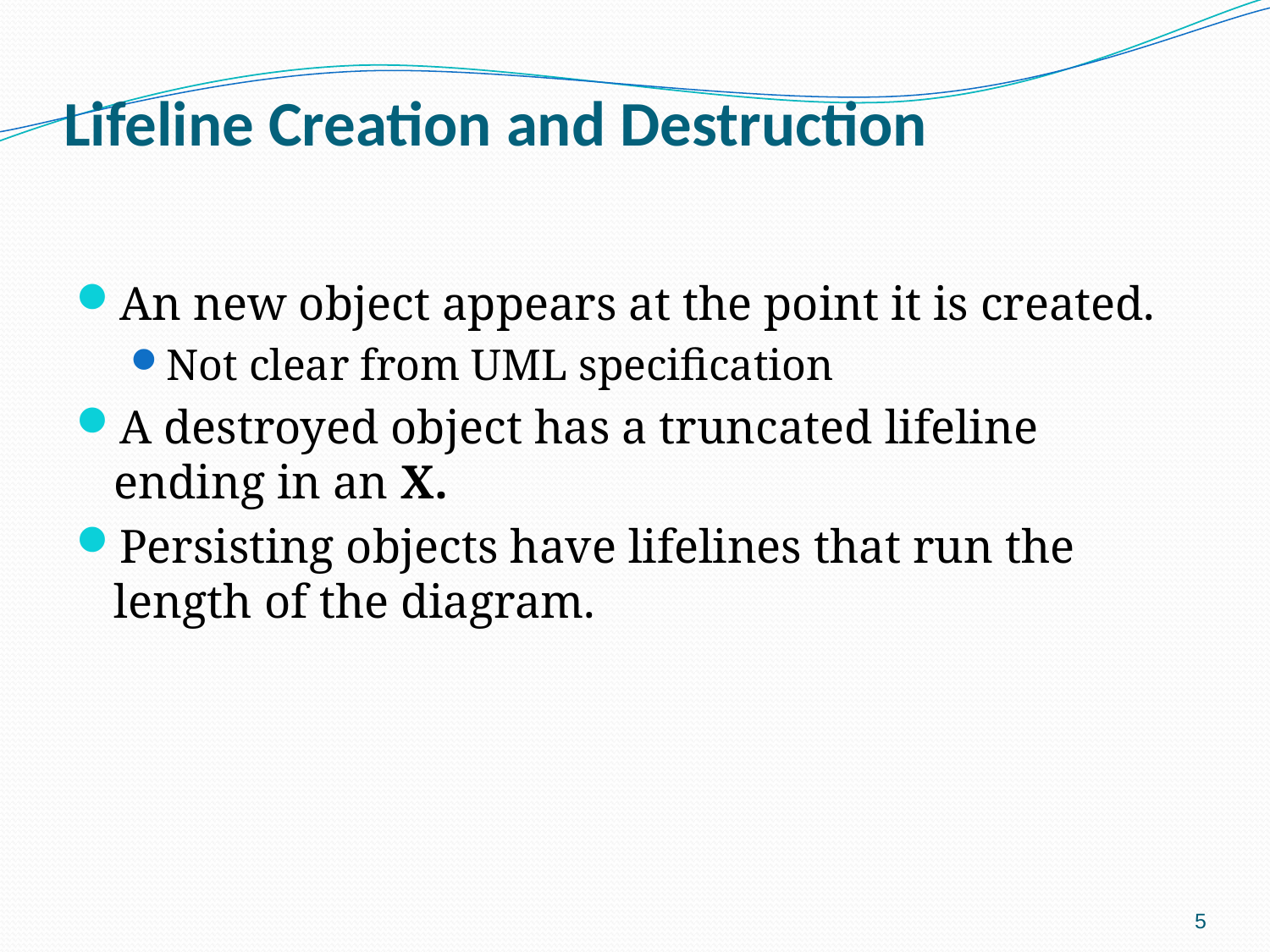

# Lifeline Creation and Destruction
An new object appears at the point it is created.
Not clear from UML specification
A destroyed object has a truncated lifeline ending in an X.
Persisting objects have lifelines that run the length of the diagram.
5